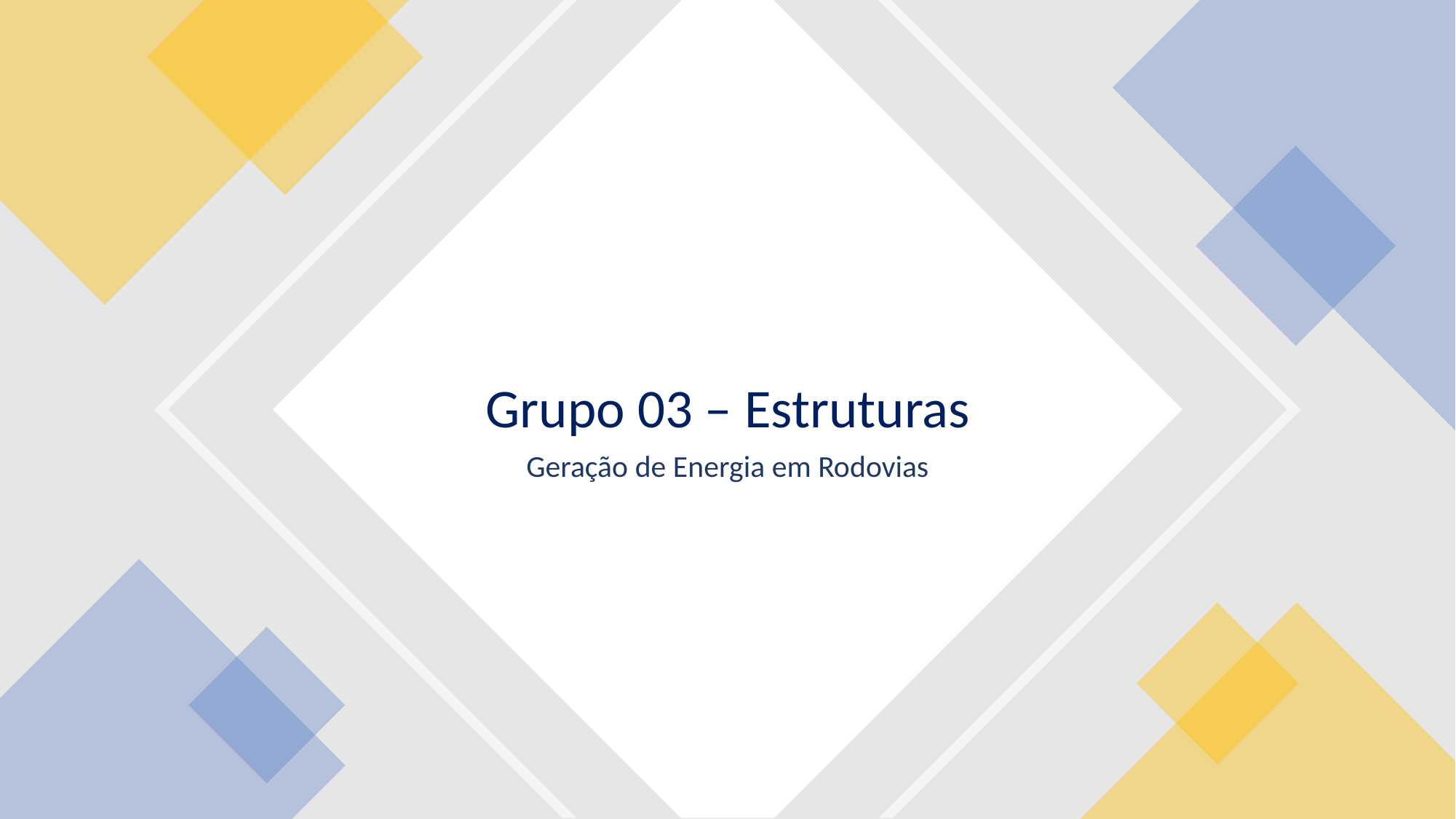

# Grupo 03 – Estruturas
Geração de Energia em Rodovias